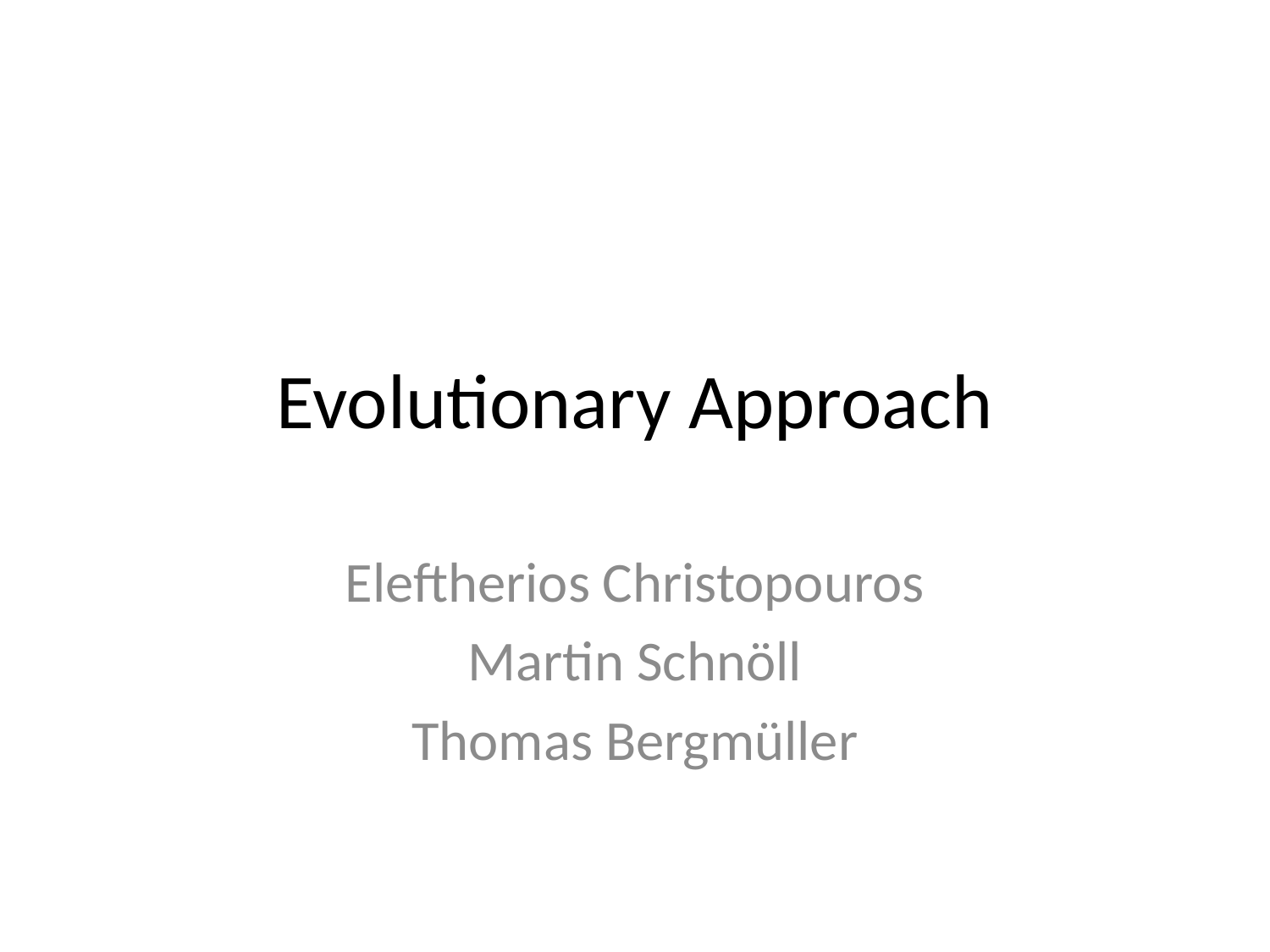

# Evolutionary Approach
Eleftherios Christopouros
Martin Schnöll
Thomas Bergmüller